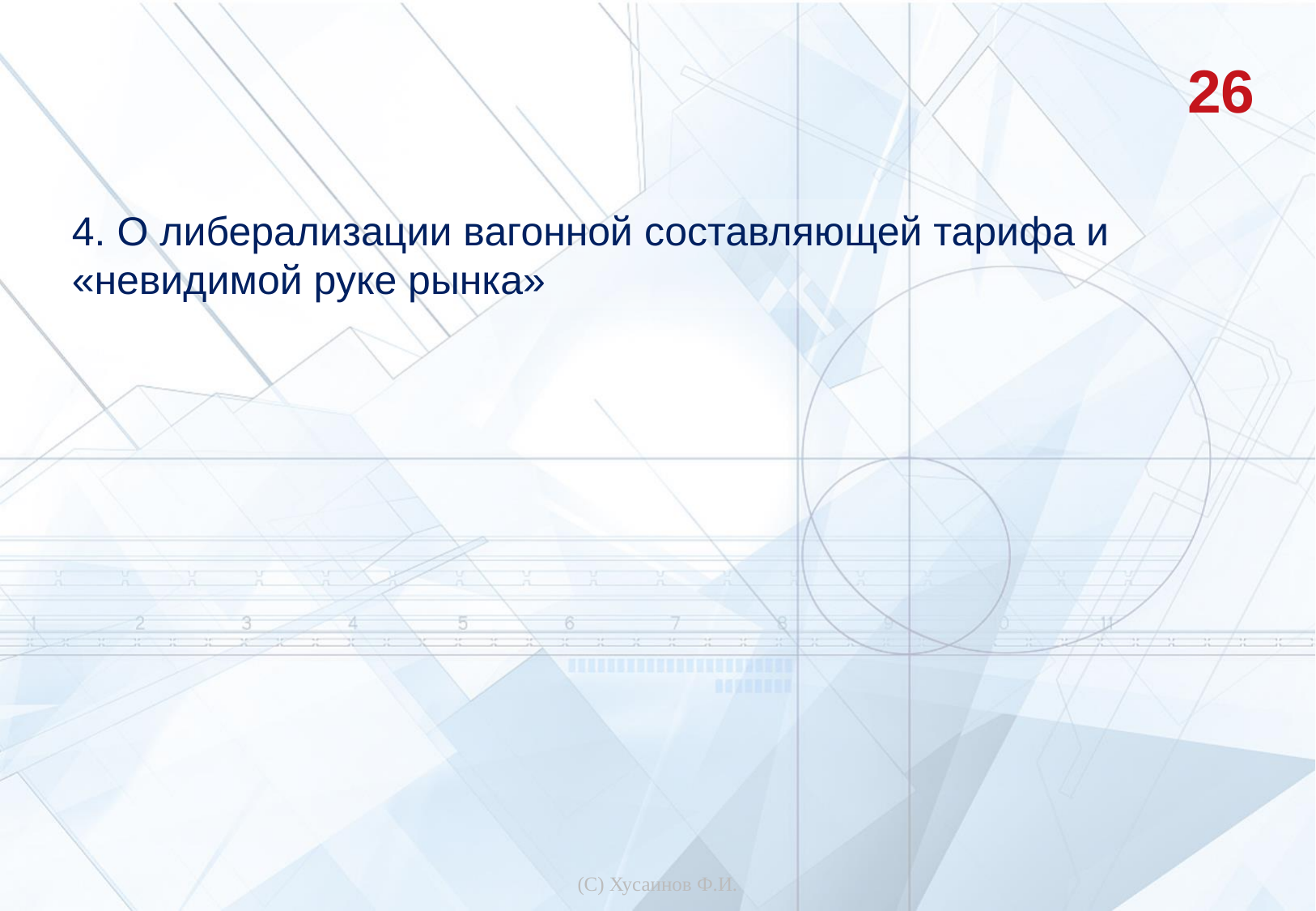

26
4. О либерализации вагонной составляющей тарифа и «невидимой руке рынка»
(С) Хусаинов Ф.И.